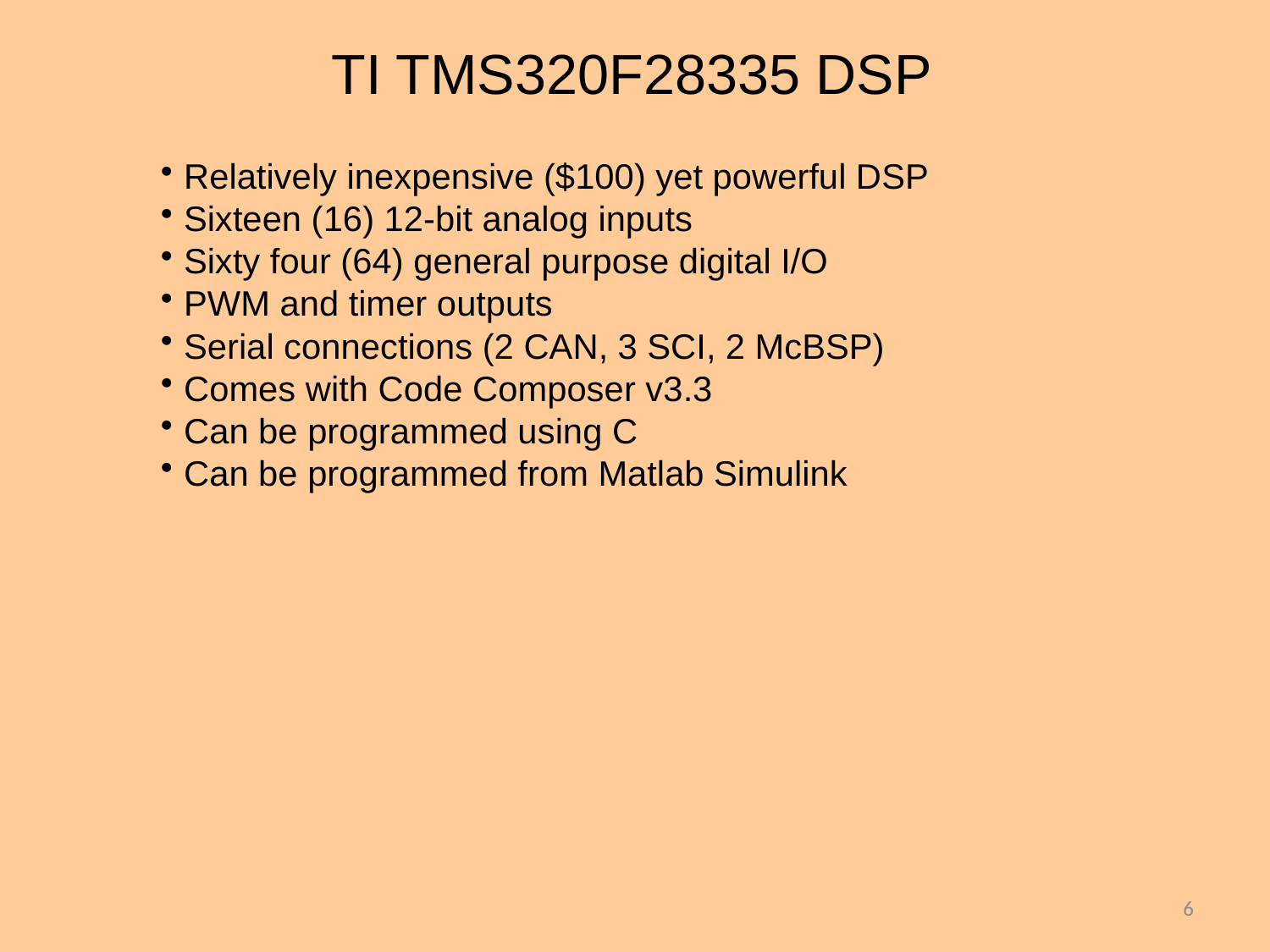

TI TMS320F28335 DSP
Relatively inexpensive ($100) yet powerful DSP
Sixteen (16) 12-bit analog inputs
Sixty four (64) general purpose digital I/O
PWM and timer outputs
Serial connections (2 CAN, 3 SCI, 2 McBSP)
Comes with Code Composer v3.3
Can be programmed using C
Can be programmed from Matlab Simulink
6